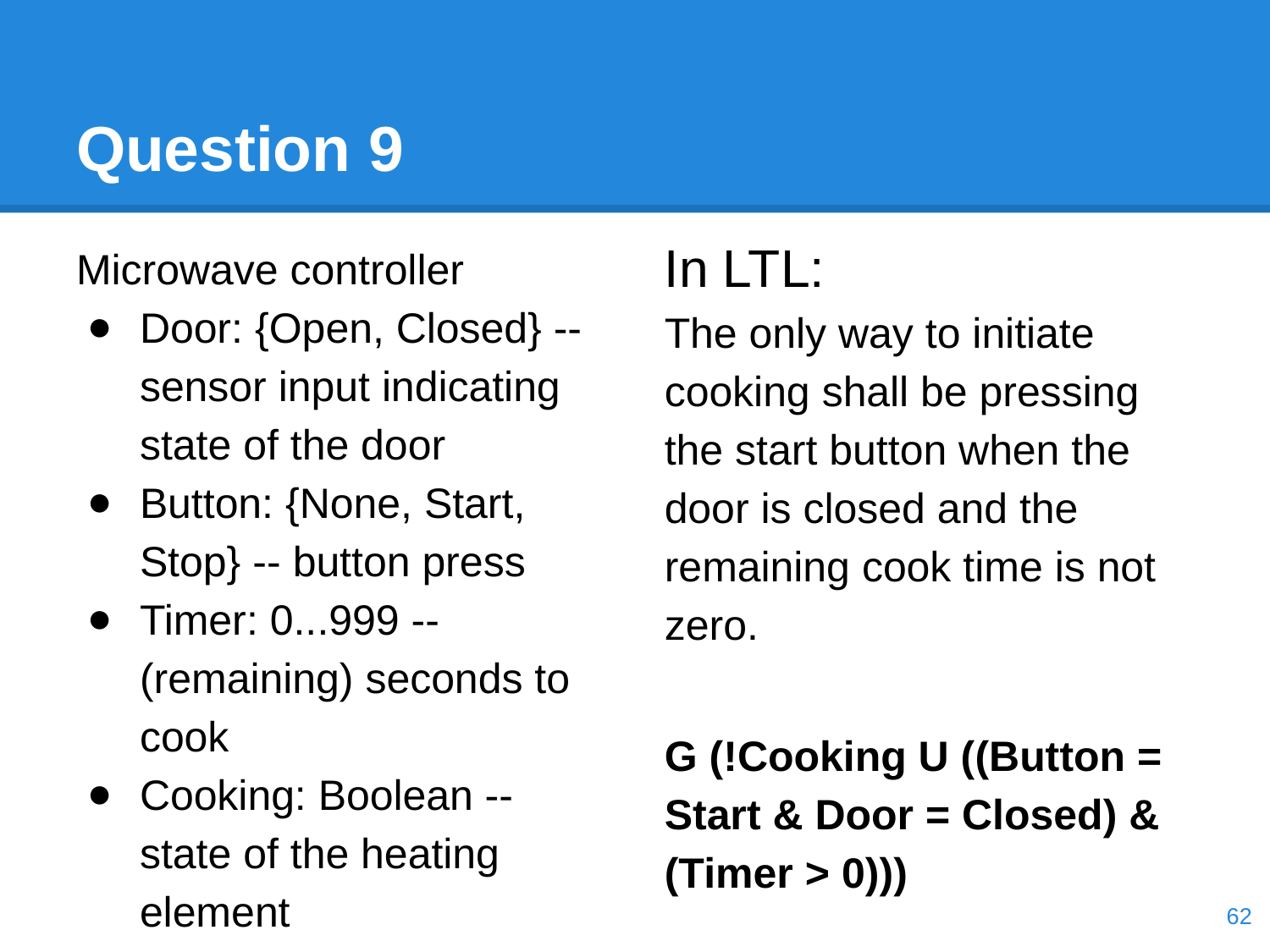

# Question 9
Microwave controller
Door: {Open, Closed} -- sensor input indicating state of the door
Button: {None, Start, Stop} -- button press
Timer: 0...999 -- (remaining) seconds to cook
Cooking: Boolean -- state of the heating element
In LTL:
The only way to initiate cooking shall be pressing the start button when the door is closed and the remaining cook time is not zero.

G (!Cooking U ((Button = Start & Door = Closed) & (Timer > 0)))
62